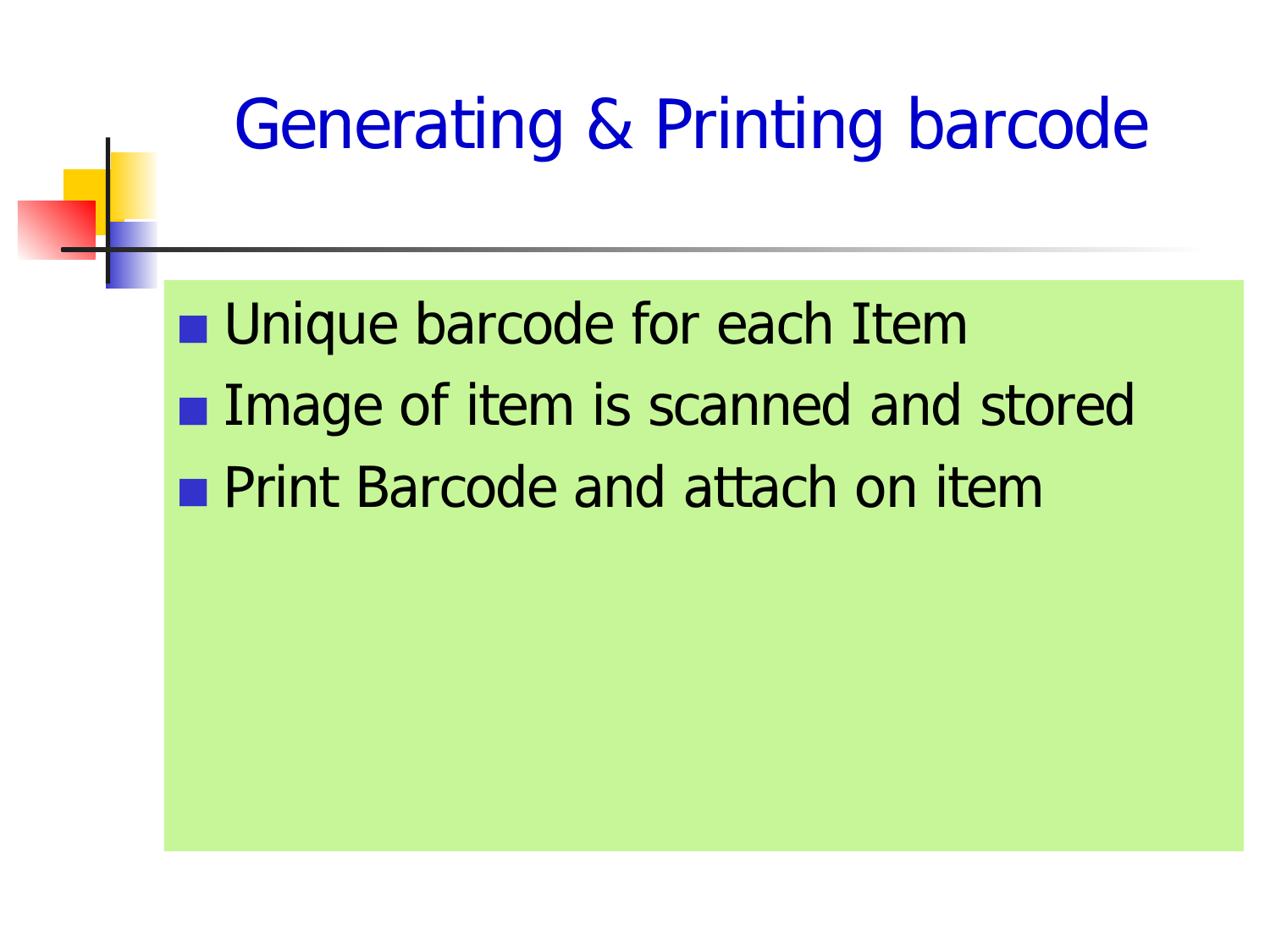

# Generating & Printing barcode

Unique barcode for each Item
Image of item is scanned and stored
Print Barcode and attach on item